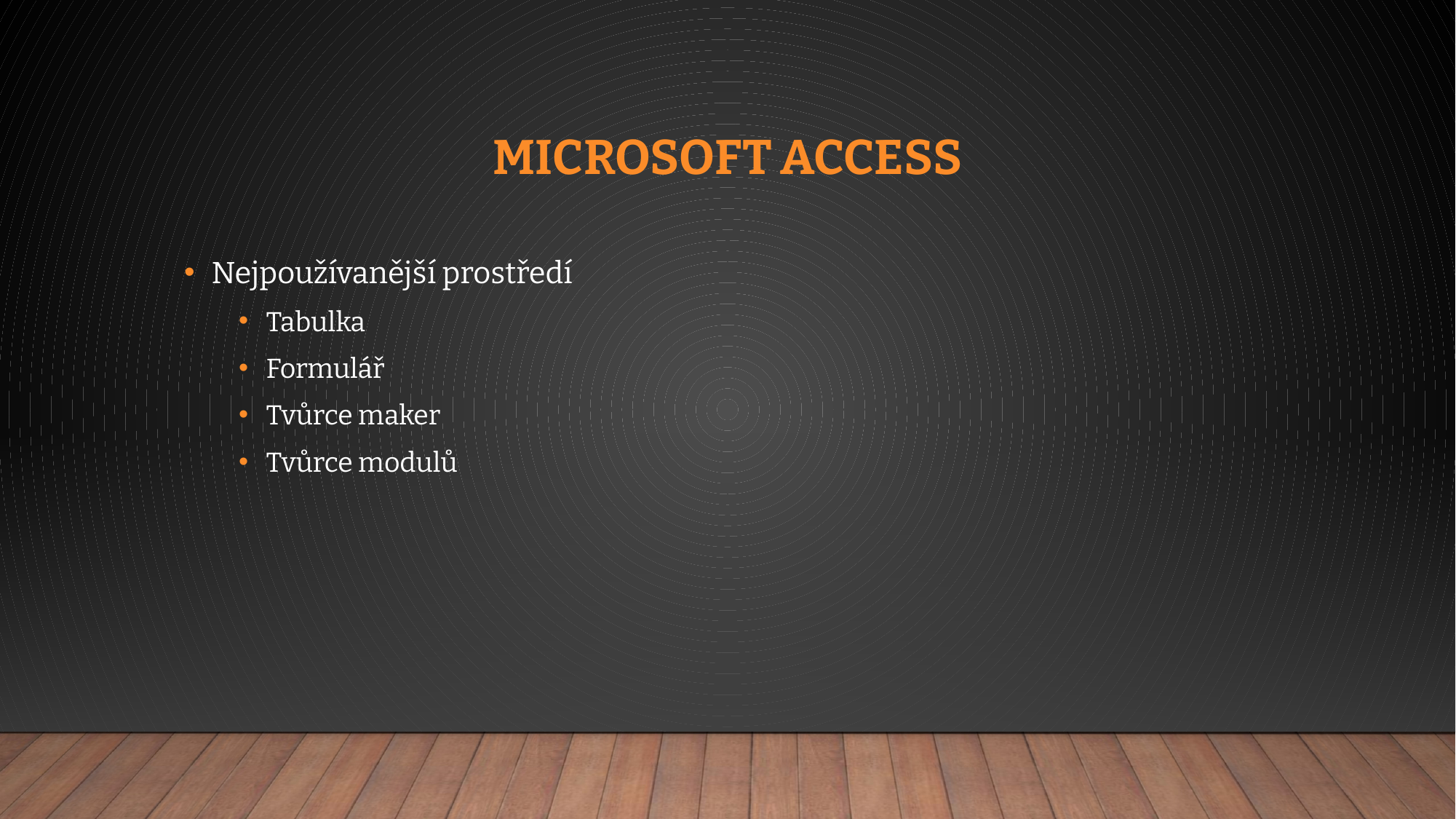

# Microsoft Access
Nejpoužívanější prostředí
Tabulka
Formulář
Tvůrce maker
Tvůrce modulů